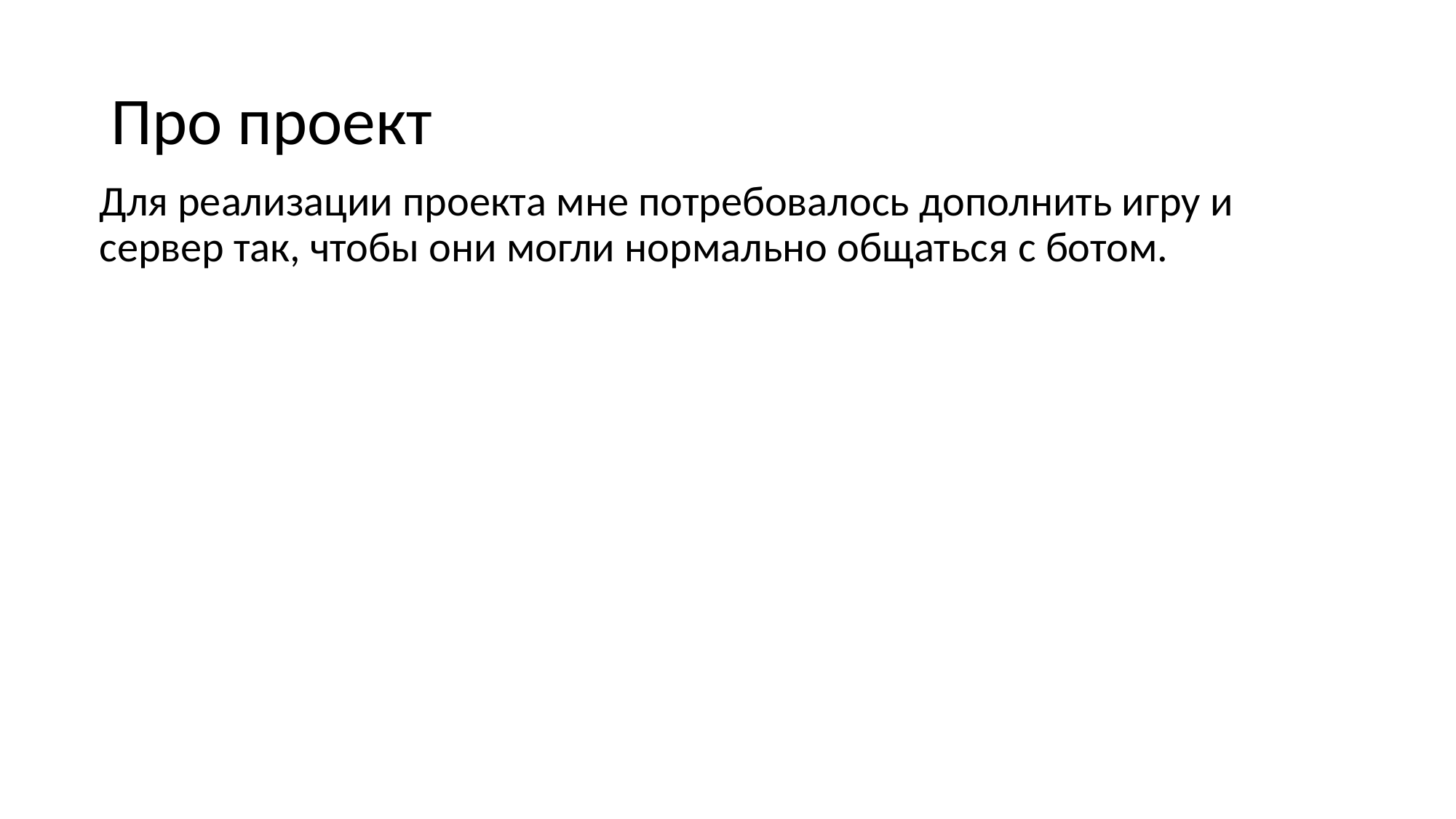

# Про проект
Для реализации проекта мне потребовалось дополнить игру и сервер так, чтобы они могли нормально общаться с ботом.